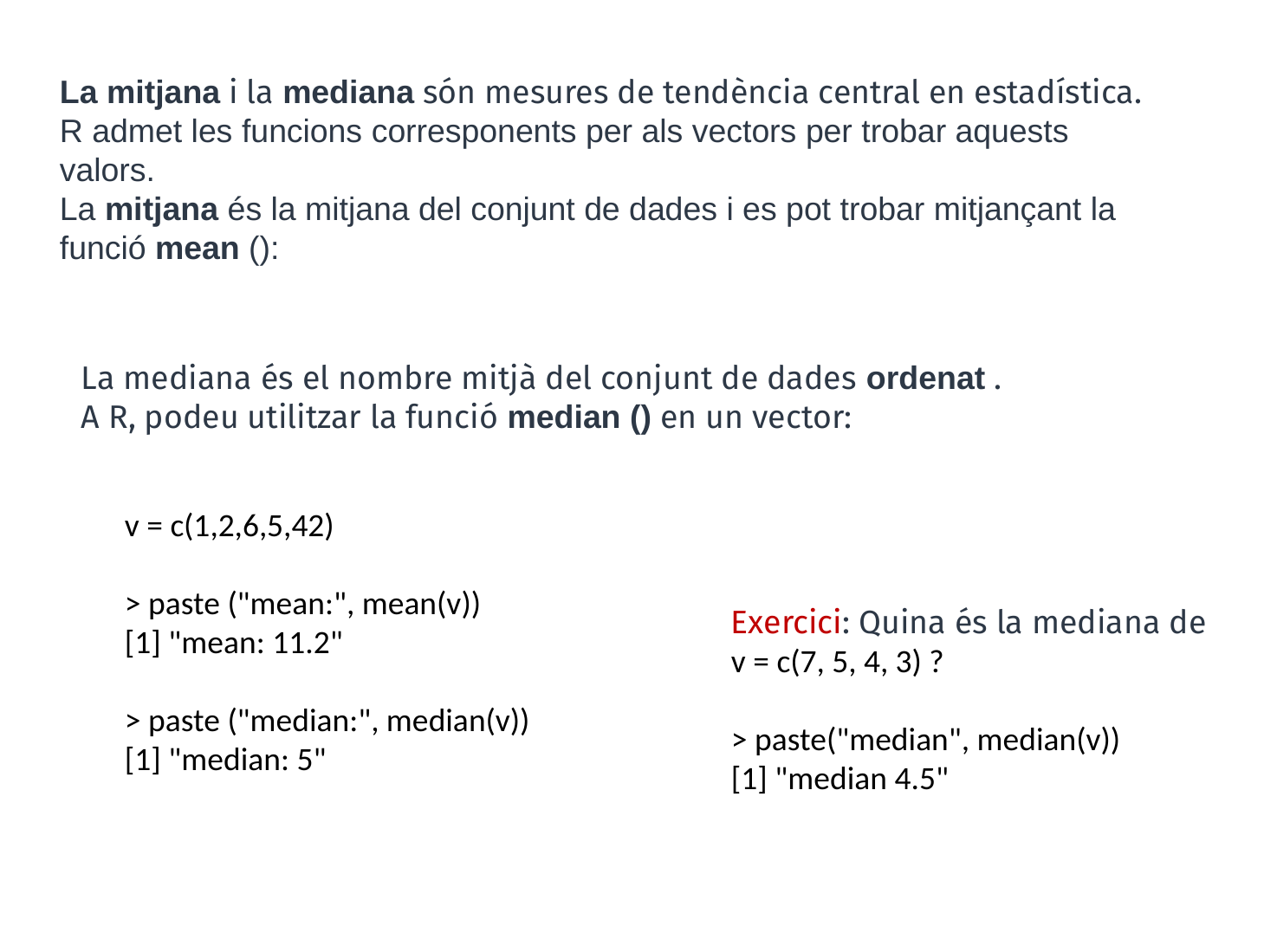

La mitjana i la mediana són mesures de tendència central en estadística.
R admet les funcions corresponents per als vectors per trobar aquests valors.
La mitjana és la mitjana del conjunt de dades i es pot trobar mitjançant la funció mean ():
La mediana és el nombre mitjà del conjunt de dades ordenat .
A R, podeu utilitzar la funció median () en un vector:
v = c(1,2,6,5,42)

> paste ("mean:", mean(v))
[1] "mean: 11.2"

> paste ("median:", median(v))
[1] "median: 5"
Exercici: Quina és la mediana de v = c(7, 5, 4, 3) ?

> paste("median", median(v))
[1] "median 4.5"